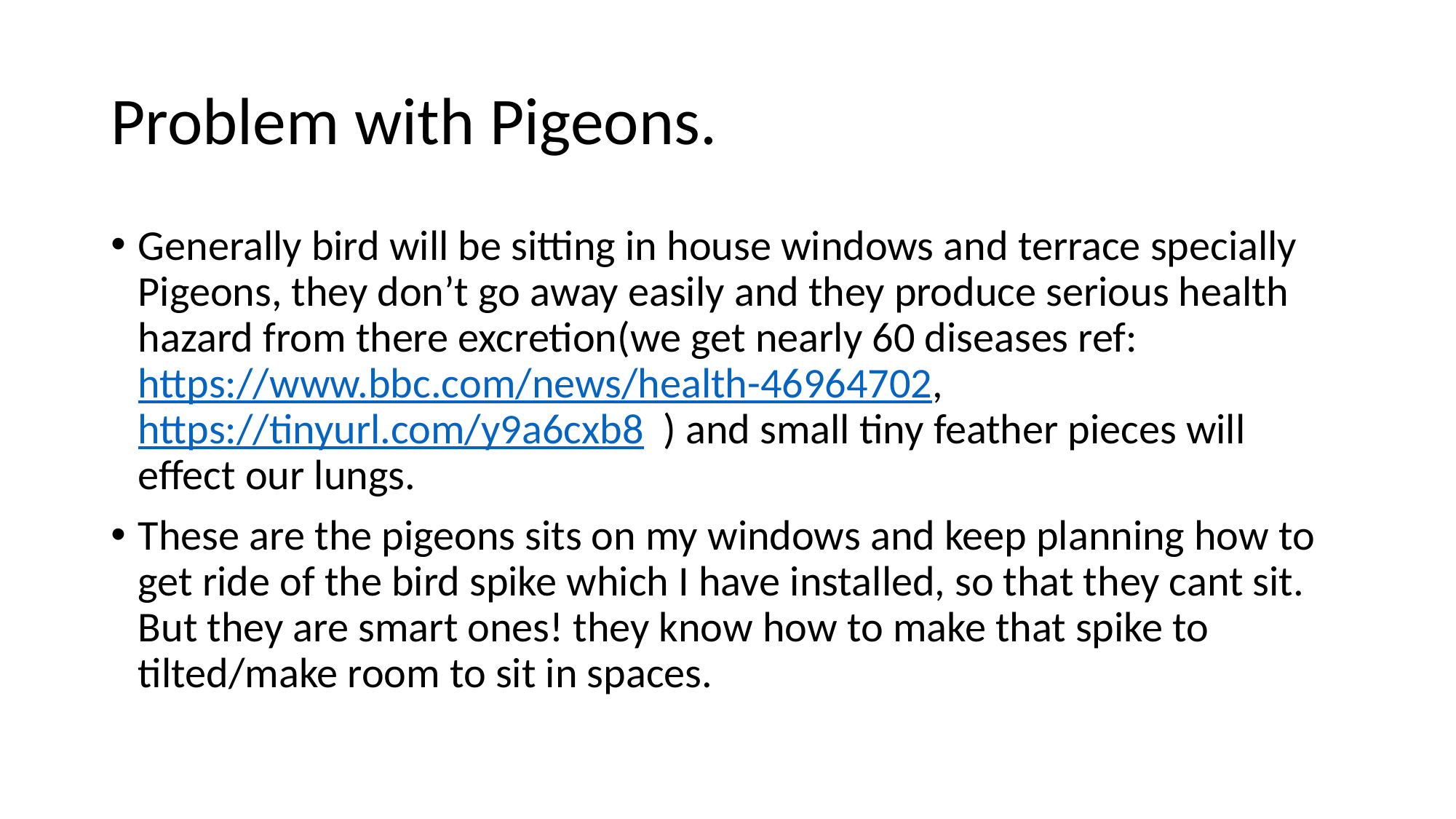

# Problem with Pigeons.
Generally bird will be sitting in house windows and terrace specially Pigeons, they don’t go away easily and they produce serious health hazard from there excretion(we get nearly 60 diseases ref: https://www.bbc.com/news/health-46964702, https://tinyurl.com/y9a6cxb8  ) and small tiny feather pieces will effect our lungs.
These are the pigeons sits on my windows and keep planning how to get ride of the bird spike which I have installed, so that they cant sit. But they are smart ones! they know how to make that spike to tilted/make room to sit in spaces.